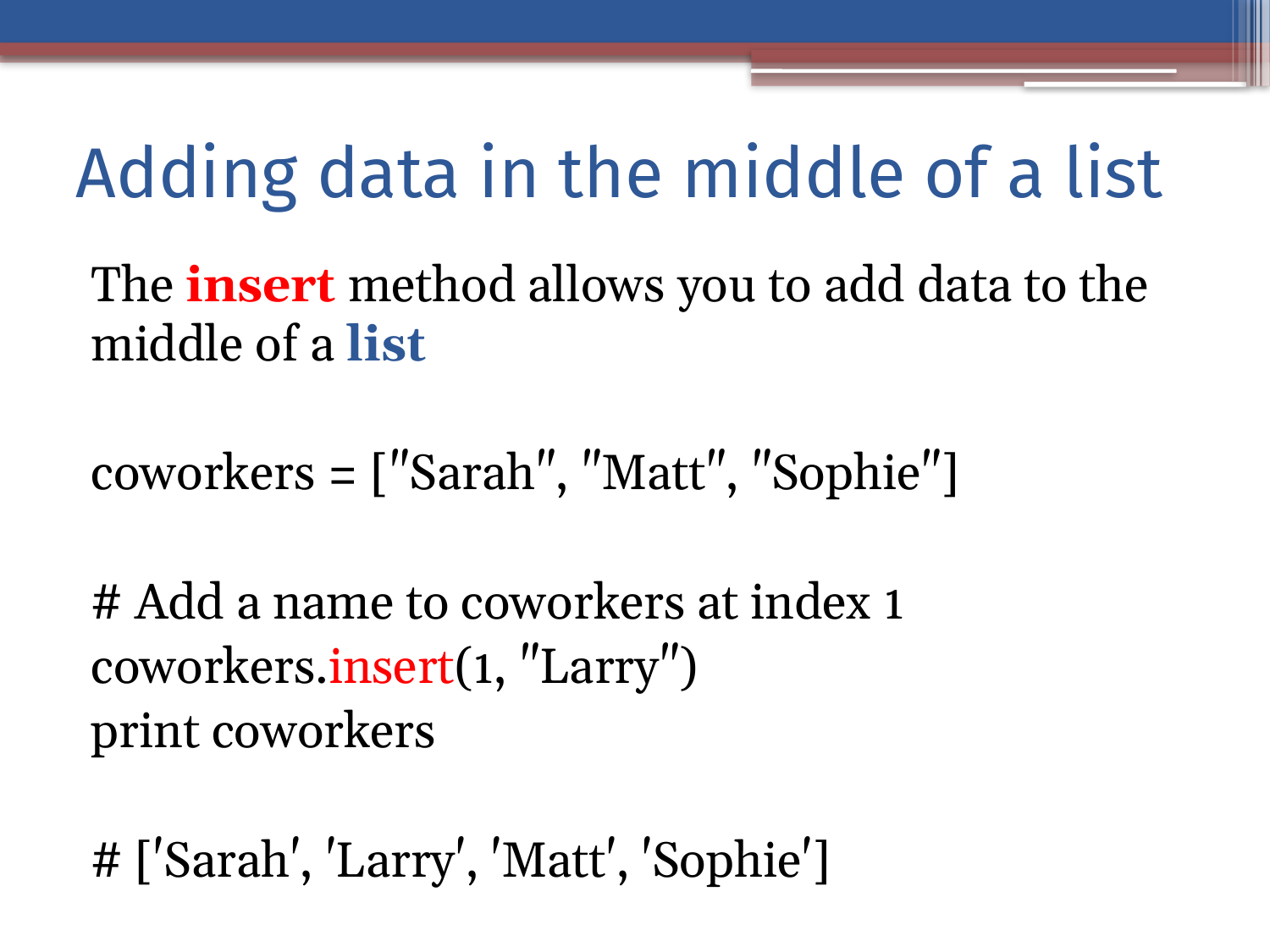

# Adding data in the middle of a list
The insert method allows you to add data to the middle of a list

coworkers = ["Sarah", "Matt", "Sophie"]

# Add a name to coworkers at index 1
coworkers.insert(1, "Larry")
print coworkers

# ['Sarah', 'Larry', 'Matt', 'Sophie']